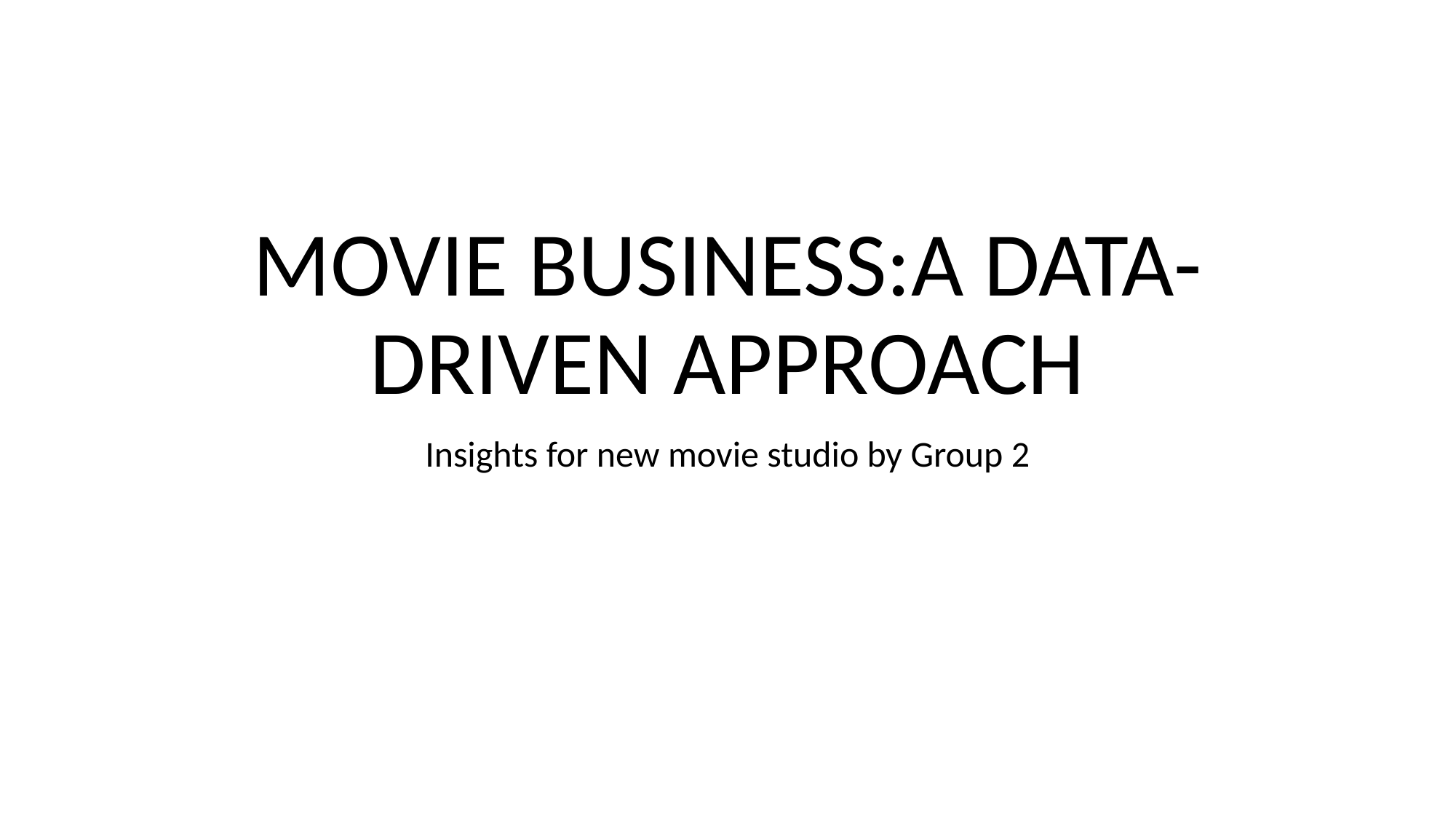

# MOVIE BUSINESS:A DATA-DRIVEN APPROACH
Insights for new movie studio by Group 2